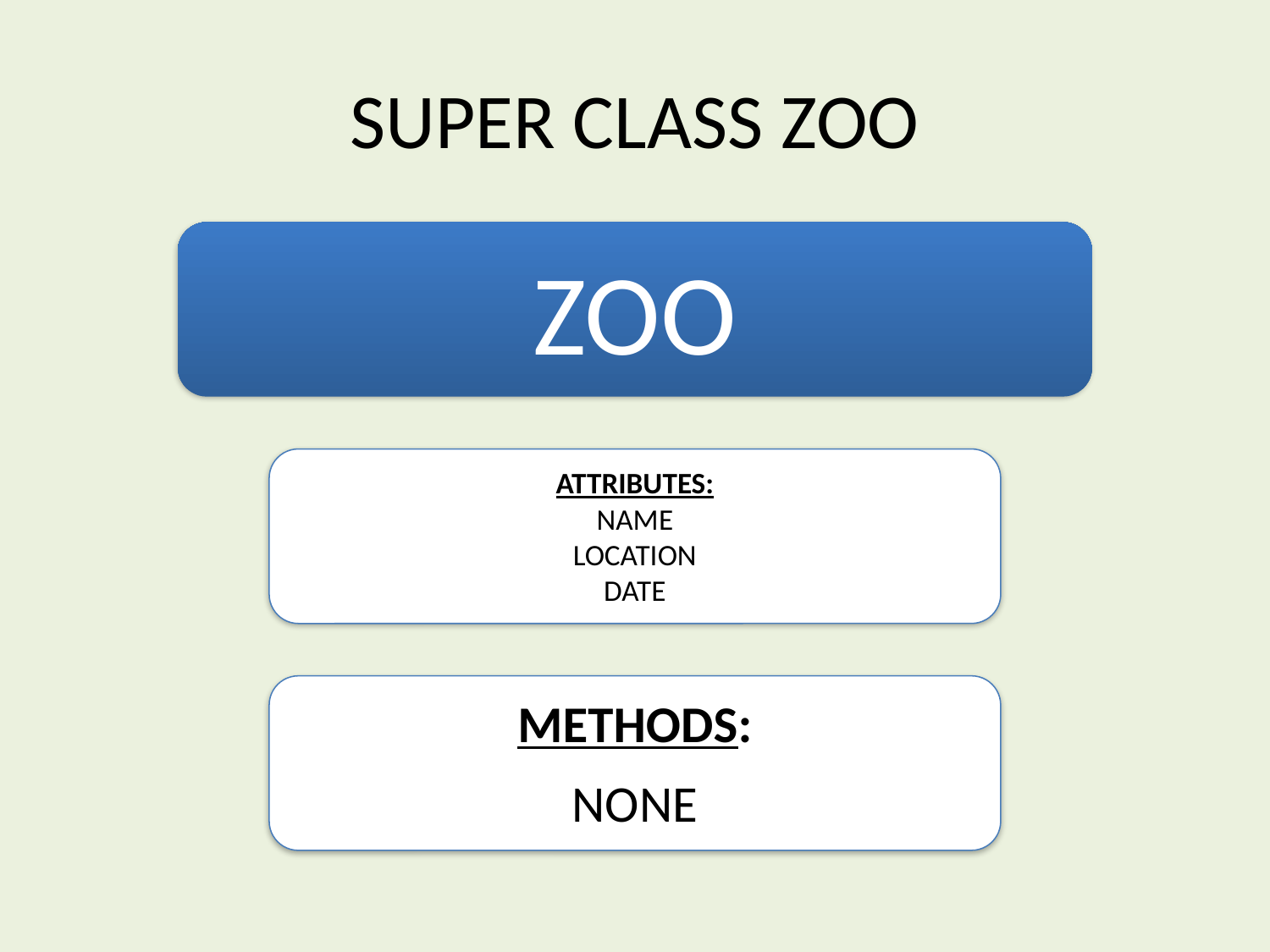

# SUPER CLASS ZOO
ZOO
ATTRIBUTES:
NAME
LOCATION
DATE
METHODS:
NONE